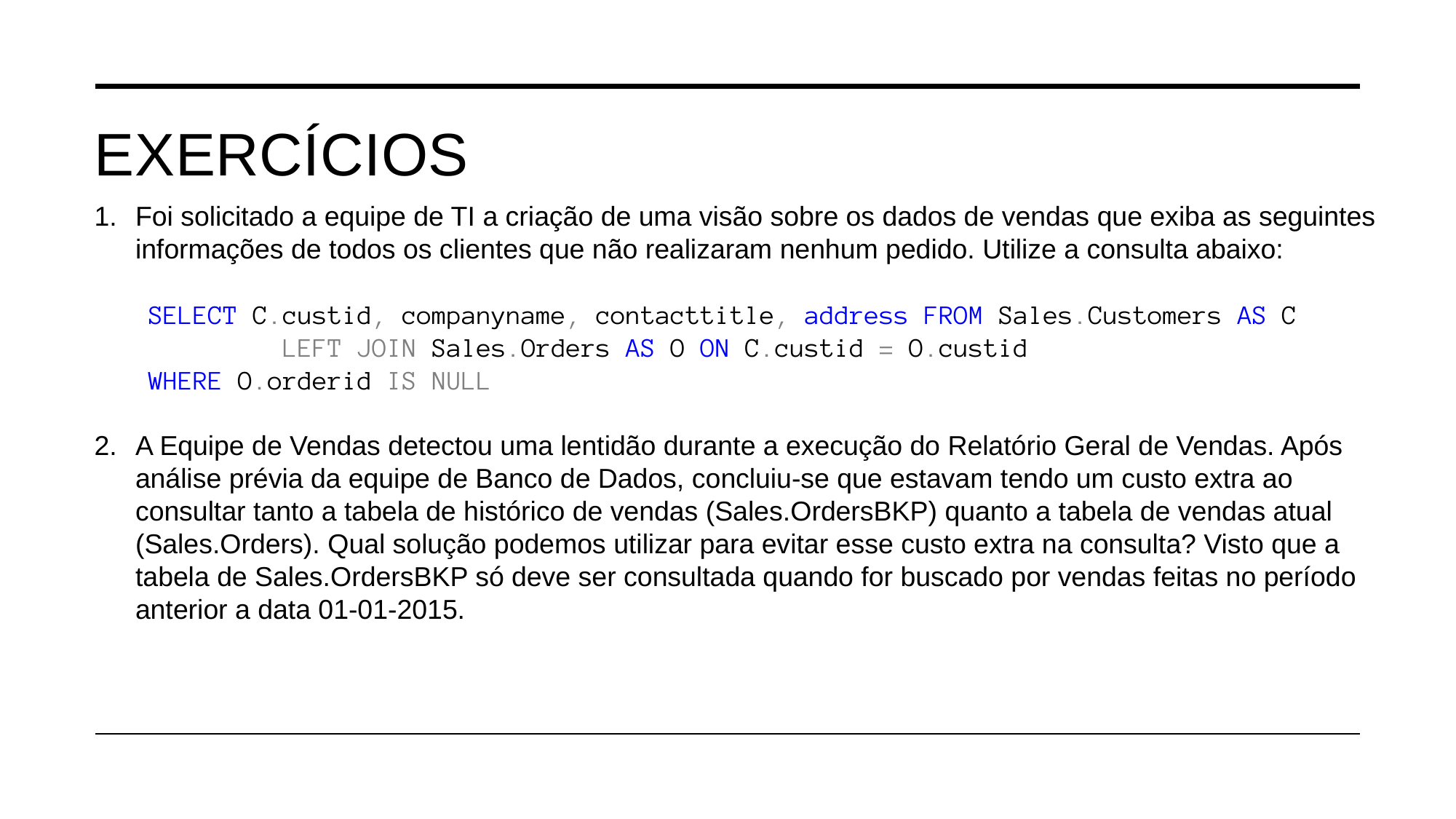

# EXERCÍCIOS
Foi solicitado a equipe de TI a criação de uma visão sobre os dados de vendas que exiba as seguintes informações de todos os clientes que não realizaram nenhum pedido. Utilize a consulta abaixo:

SELECT C.custid, companyname, contacttitle, address FROM Sales.Customers AS C
         LEFT JOIN Sales.Orders AS O ON C.custid = O.custid
WHERE O.orderid IS NULL

A Equipe de Vendas detectou uma lentidão durante a execução do Relatório Geral de Vendas. Após análise prévia da equipe de Banco de Dados, concluiu-se que estavam tendo um custo extra ao consultar tanto a tabela de histórico de vendas (Sales.OrdersBKP) quanto a tabela de vendas atual (Sales.Orders). Qual solução podemos utilizar para evitar esse custo extra na consulta? Visto que a tabela de Sales.OrdersBKP só deve ser consultada quando for buscado por vendas feitas no período anterior a data 01-01-2015.